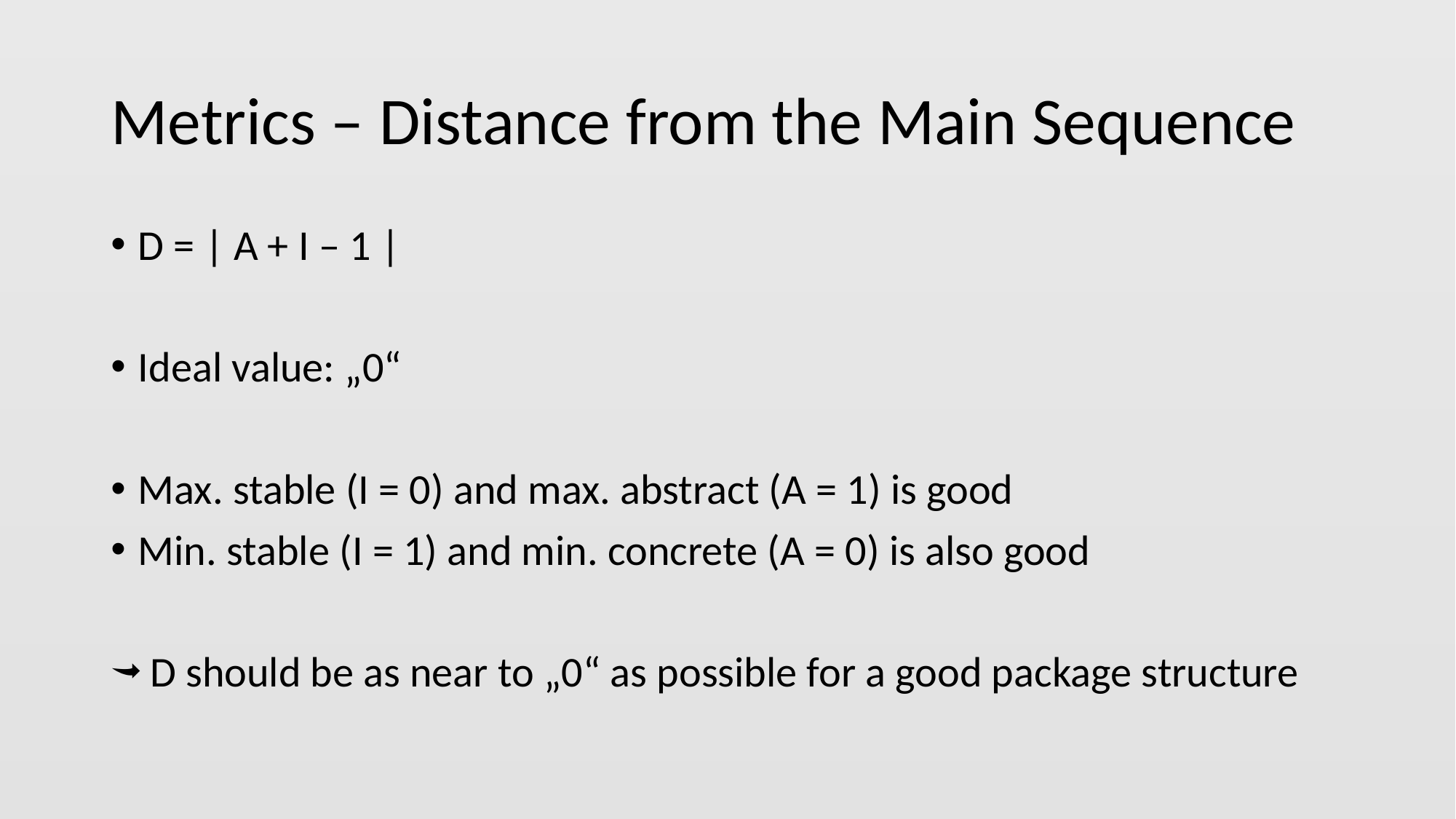

# Metrics – Distance from the Main Sequence
D = | A + I – 1 |

Ideal value: „0“

Max. stable (I = 0) and max. abstract (A = 1) is good
Min. stable (I = 1) and min. concrete (A = 0) is also good

 D should be as near to „0“ as possible for a good package structure